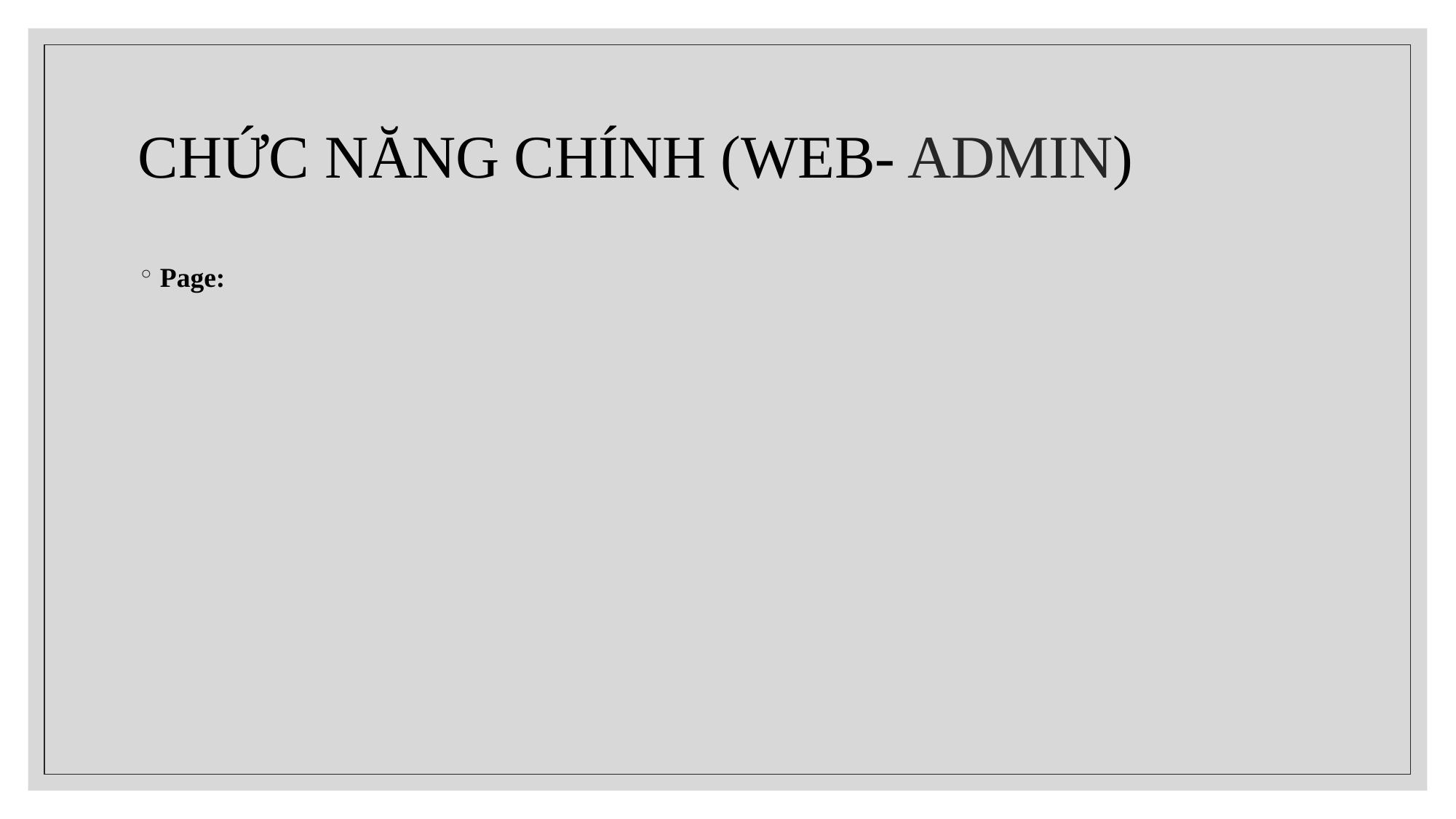

# Chức Năng chính (web- ADMIN)
Page: